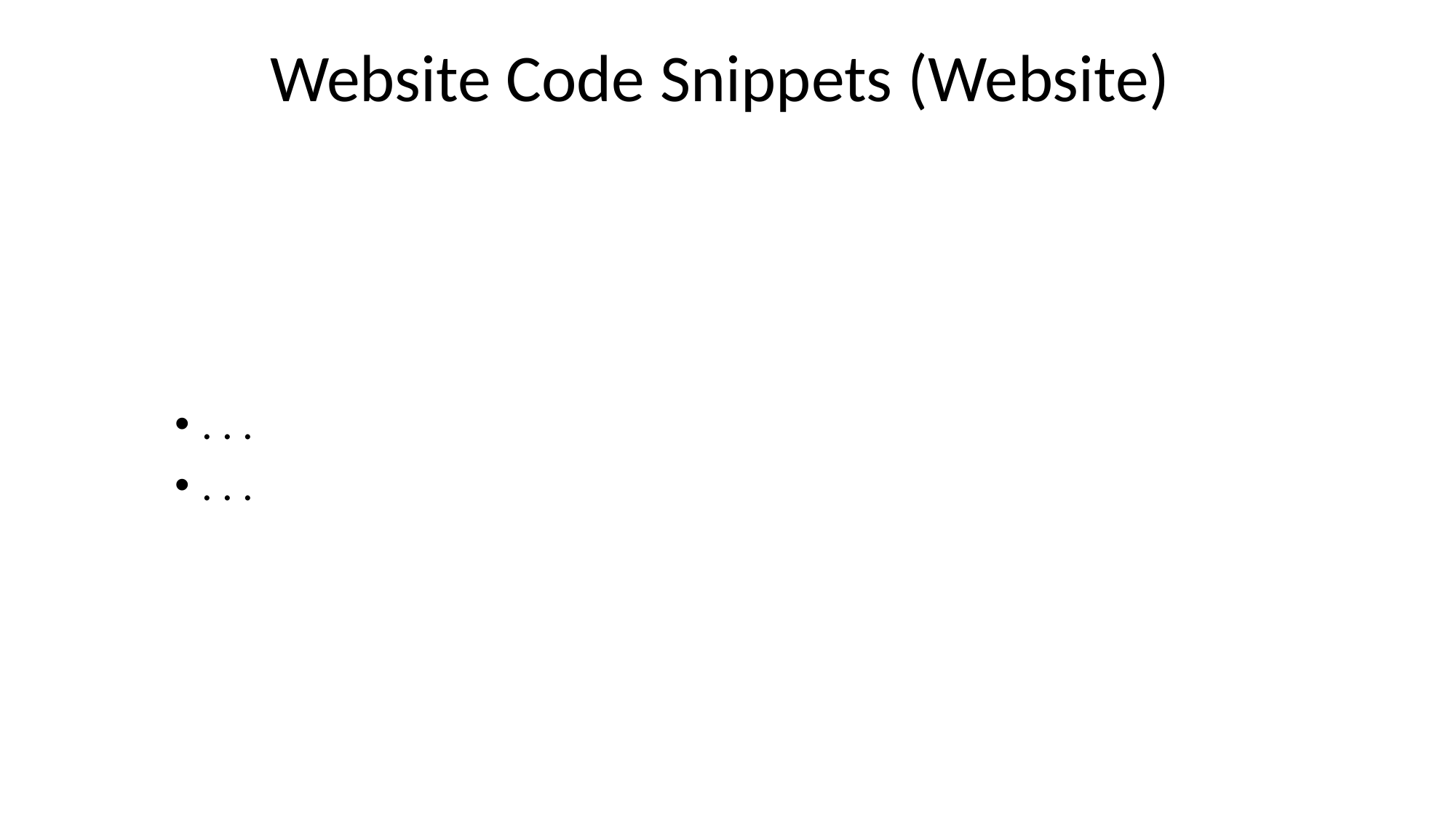

# Website Code Snippets (Website)
. . .
. . .